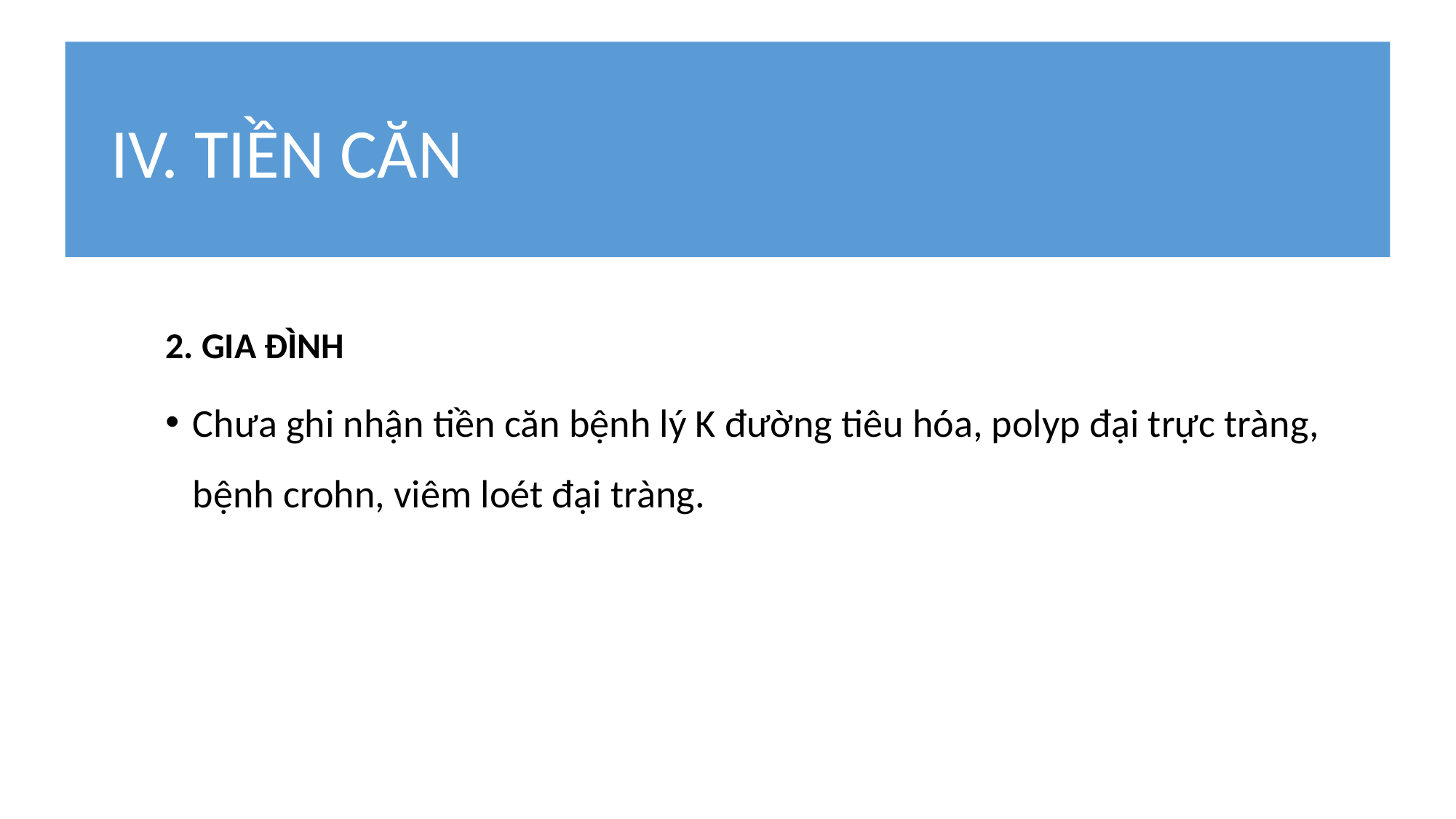

# IV. TIỀN CĂN
2. GIA ĐÌNH
Chưa ghi nhận tiền căn bệnh lý K đường tiêu hóa, polyp đại trực tràng, bệnh crohn, viêm loét đại tràng.